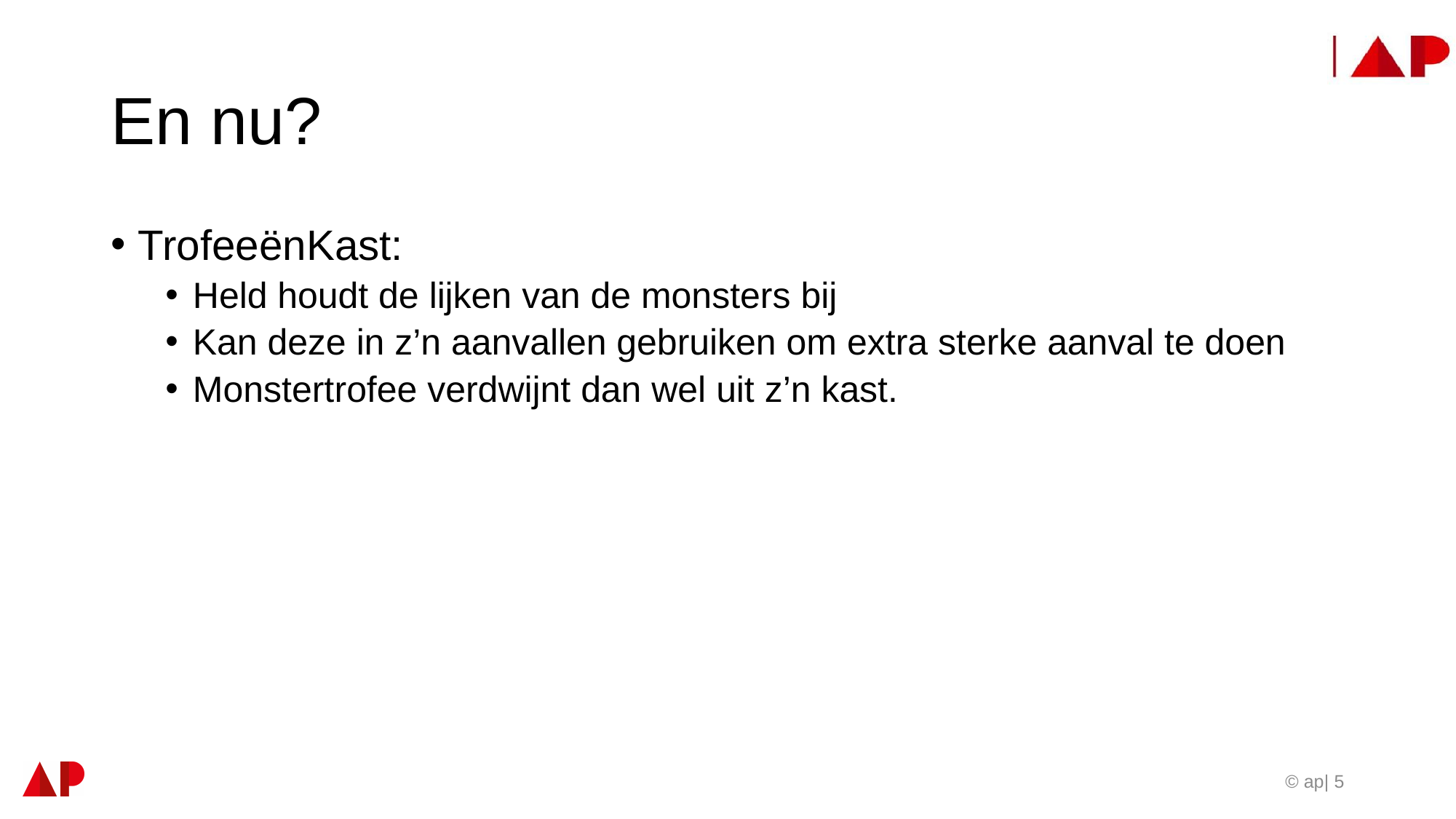

# En nu?
TrofeeënKast:
Held houdt de lijken van de monsters bij
Kan deze in z’n aanvallen gebruiken om extra sterke aanval te doen
Monstertrofee verdwijnt dan wel uit z’n kast.

© ap| 5